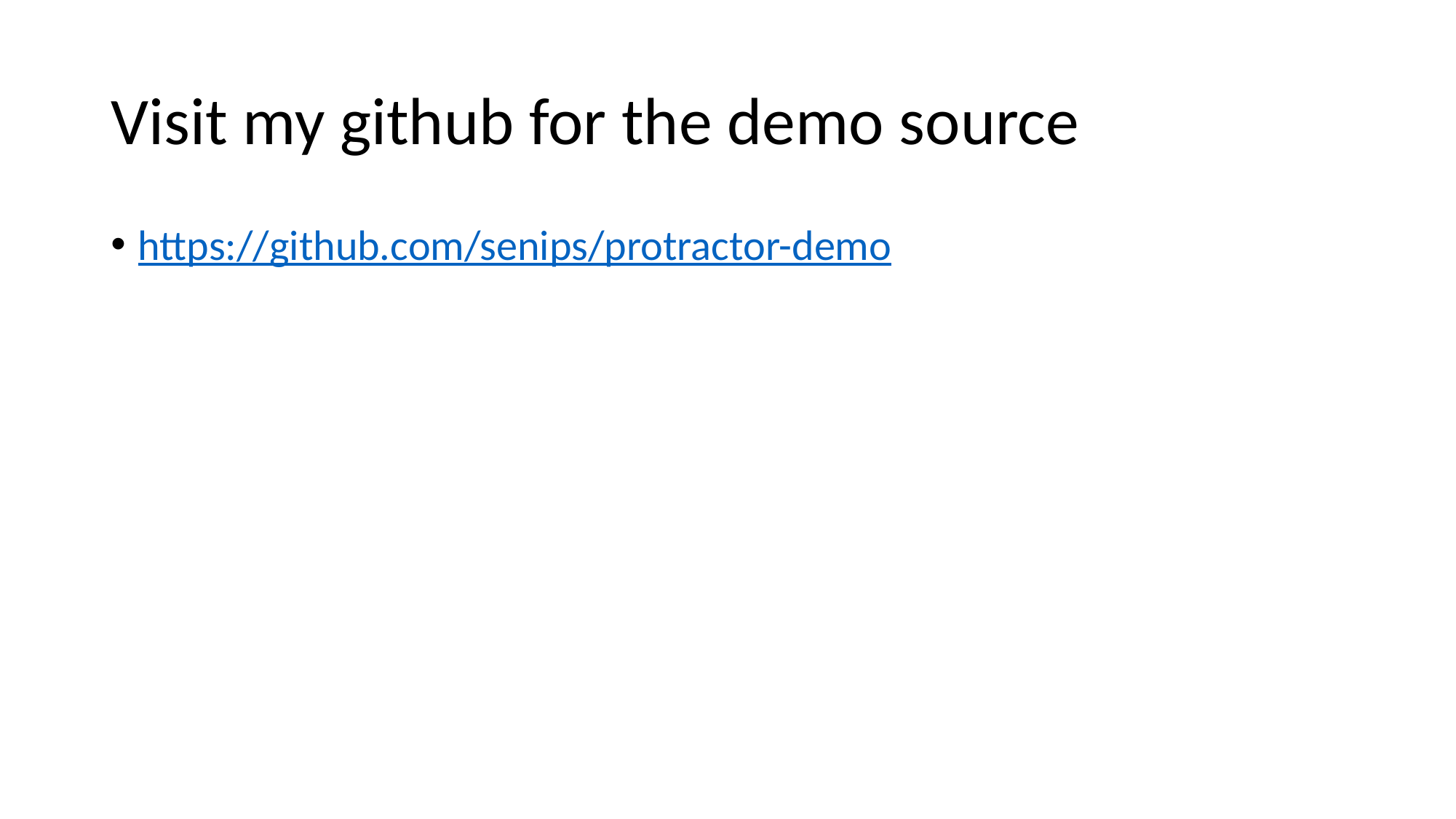

# Visit my github for the demo source
https://github.com/senips/protractor-demo